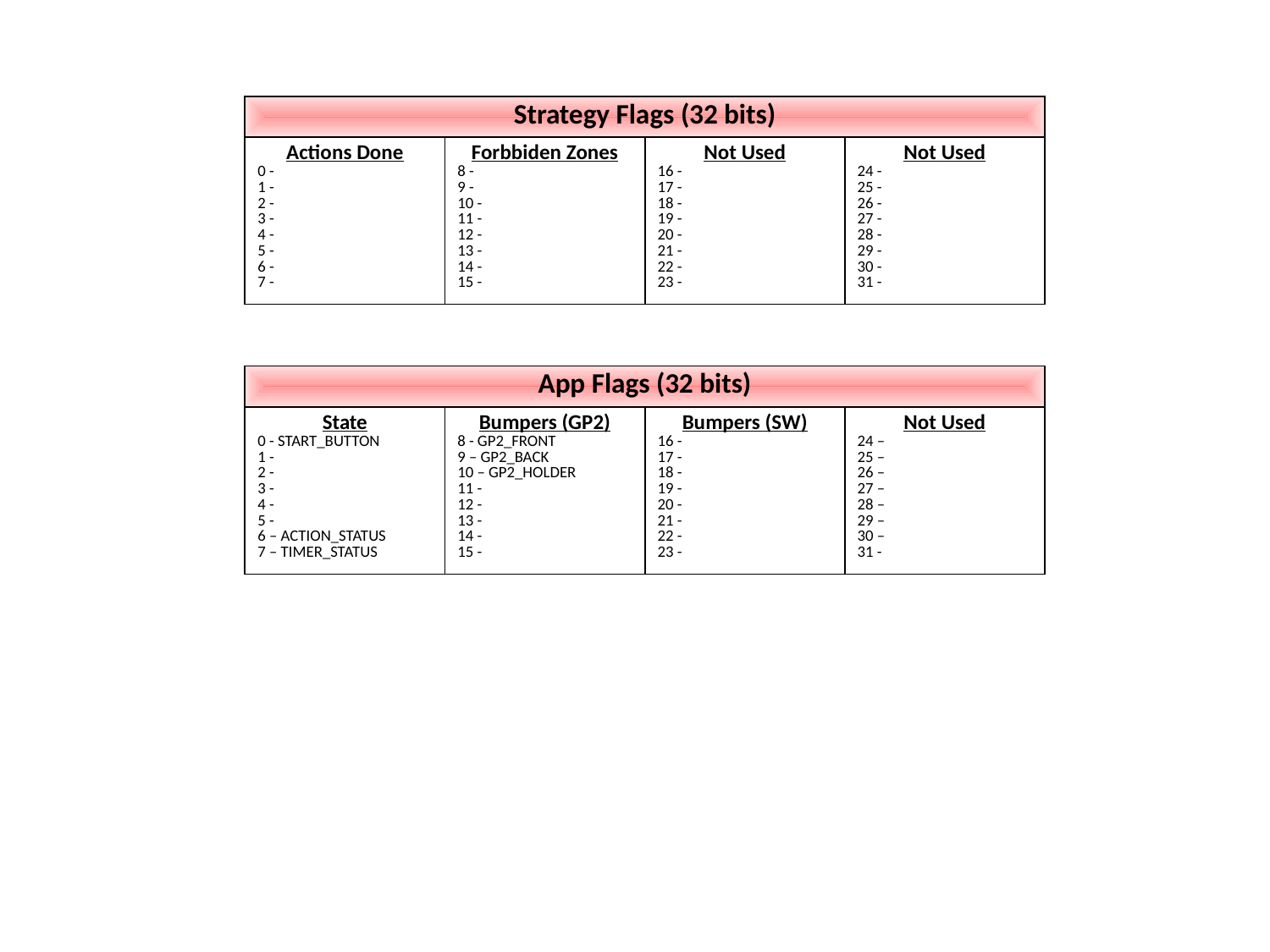

| Strategy Flags (32 bits) |  |  |  |
| --- | --- | --- | --- |
| Actions Done 0 - 1 - 2 - 3 - 4 - 5 - 6 - 7 - | Forbbiden Zones 8 - 9 - 10 - 11 - 12 - 13 - 14 - 15 - | Not Used 16 - 17 - 18 - 19 - 20 - 21 - 22 - 23 - | Not Used 24 - 25 - 26 - 27 - 28 - 29 - 30 - 31 - |
| App Flags (32 bits) |  |  |  |
| --- | --- | --- | --- |
| State 0 - START\_BUTTON 1 - 2 - 3 - 4 - 5 - 6 – ACTION\_STATUS 7 – TIMER\_STATUS | Bumpers (GP2) 8 - GP2\_FRONT 9 – GP2\_BACK 10 – GP2\_HOLDER 11 - 12 - 13 - 14 - 15 - | Bumpers (SW) 16 - 17 - 18 - 19 - 20 - 21 - 22 - 23 - | Not Used 24 – 25 – 26 – 27 – 28 – 29 – 30 – 31 - |